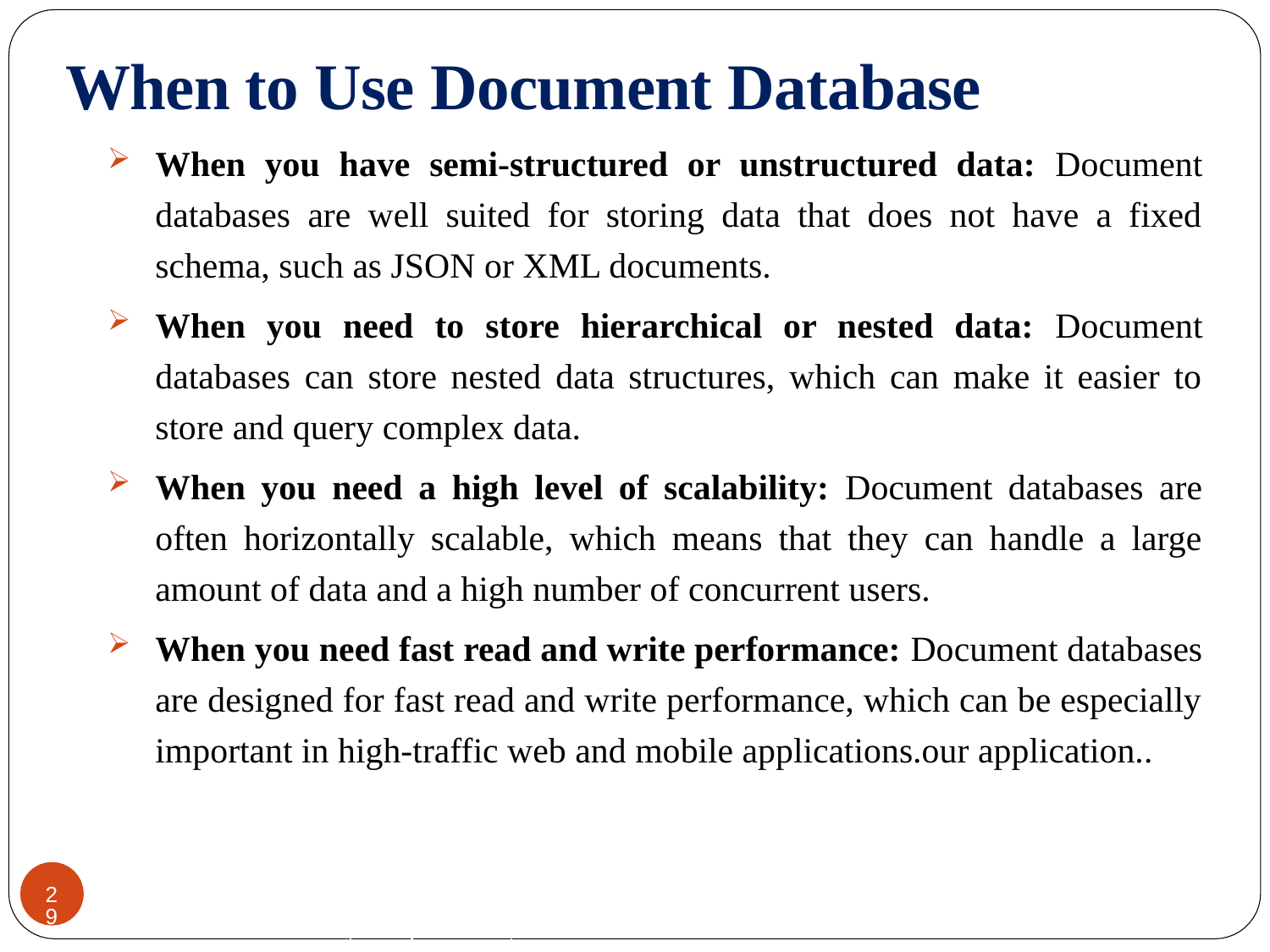

# When to Use Document Database
When you have semi-structured or unstructured data: Document databases are well suited for storing data that does not have a fixed schema, such as JSON or XML documents.
When you need to store hierarchical or nested data: Document databases can store nested data structures, which can make it easier to store and query complex data.
When you need a high level of scalability: Document databases are often horizontally scalable, which means that they can handle a large amount of data and a high number of concurrent users.
When you need fast read and write performance: Document databases are designed for fast read and write performance, which can be especially important in high-traffic web and mobile applications.our application..

29
CREDITS: Jimmy Lin (University of Maryland)